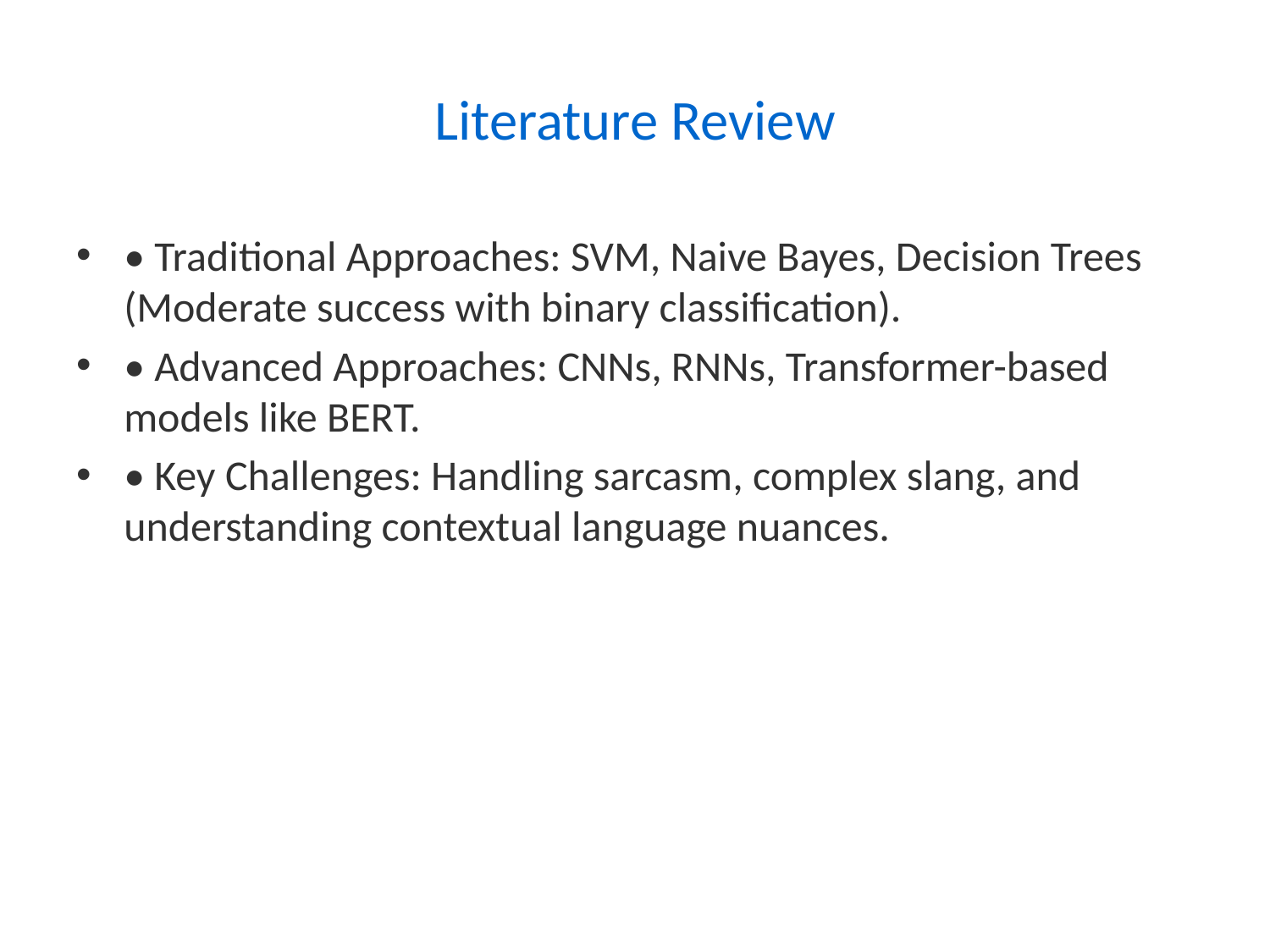

# Literature Review
• Traditional Approaches: SVM, Naive Bayes, Decision Trees (Moderate success with binary classification).
• Advanced Approaches: CNNs, RNNs, Transformer-based models like BERT.
• Key Challenges: Handling sarcasm, complex slang, and understanding contextual language nuances.